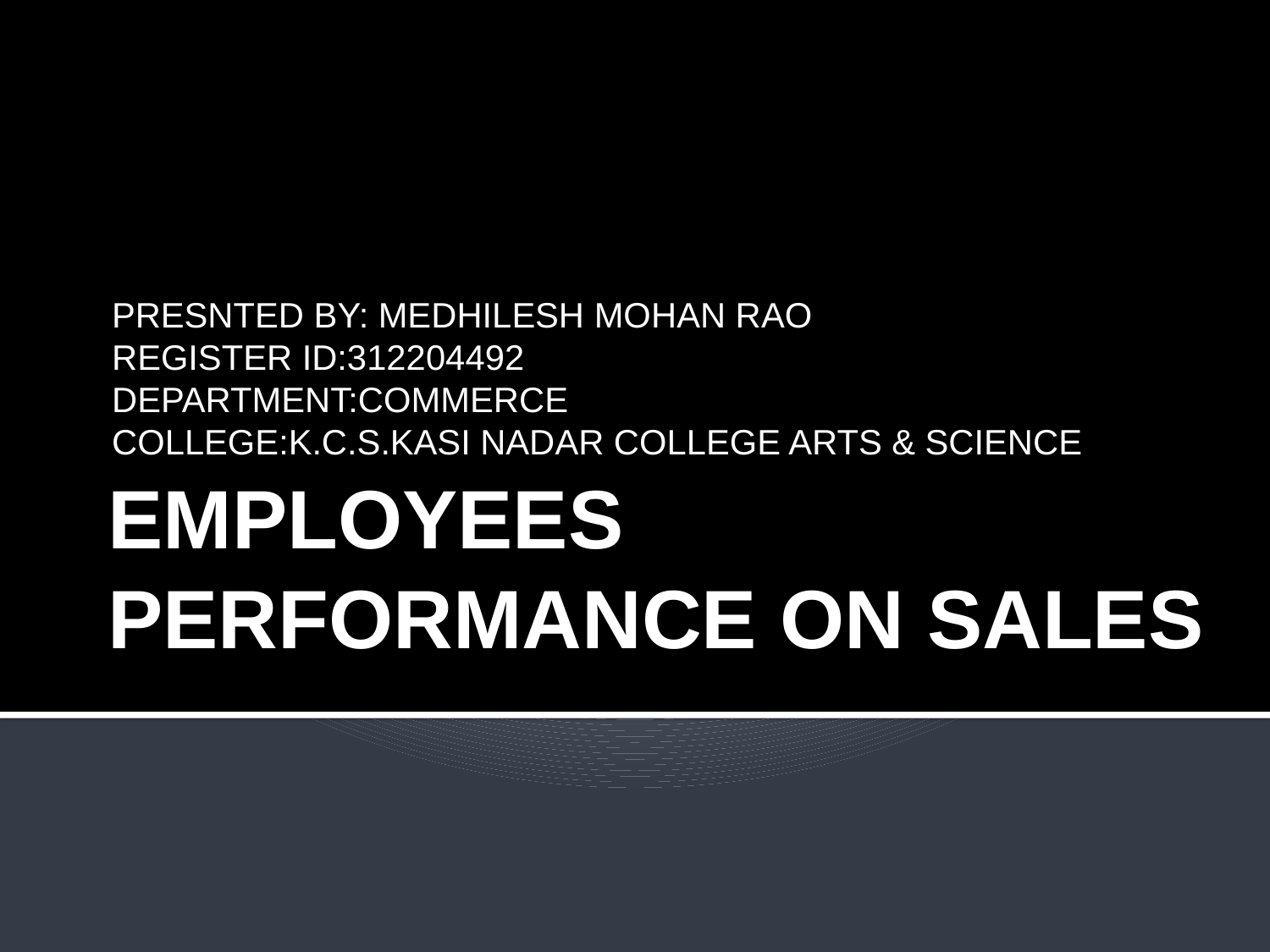

PRESNTED BY: MEDHILESH MOHAN RAO
REGISTER ID:312204492
DEPARTMENT:COMMERCE
COLLEGE:K.C.S.KASI NADAR COLLEGE ARTS & SCIENCE
# EMPLOYEES PERFORMANCE ON SALES